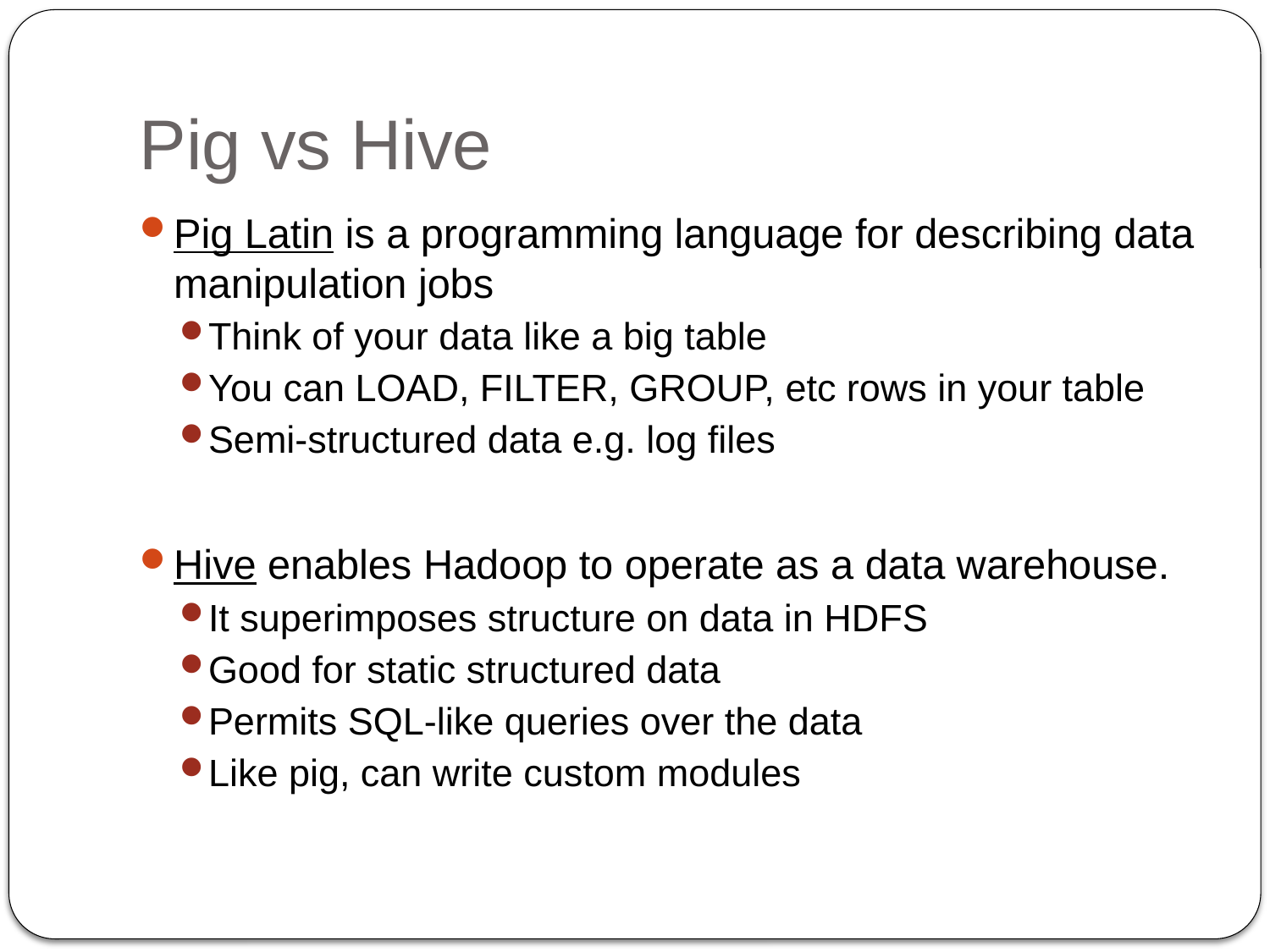

# Pig vs Hive
Pig Latin is a programming language for describing data manipulation jobs
Think of your data like a big table
You can LOAD, FILTER, GROUP, etc rows in your table
Semi-structured data e.g. log files

Hive enables Hadoop to operate as a data warehouse.
It superimposes structure on data in HDFS
Good for static structured data
Permits SQL-like queries over the data
Like pig, can write custom modules